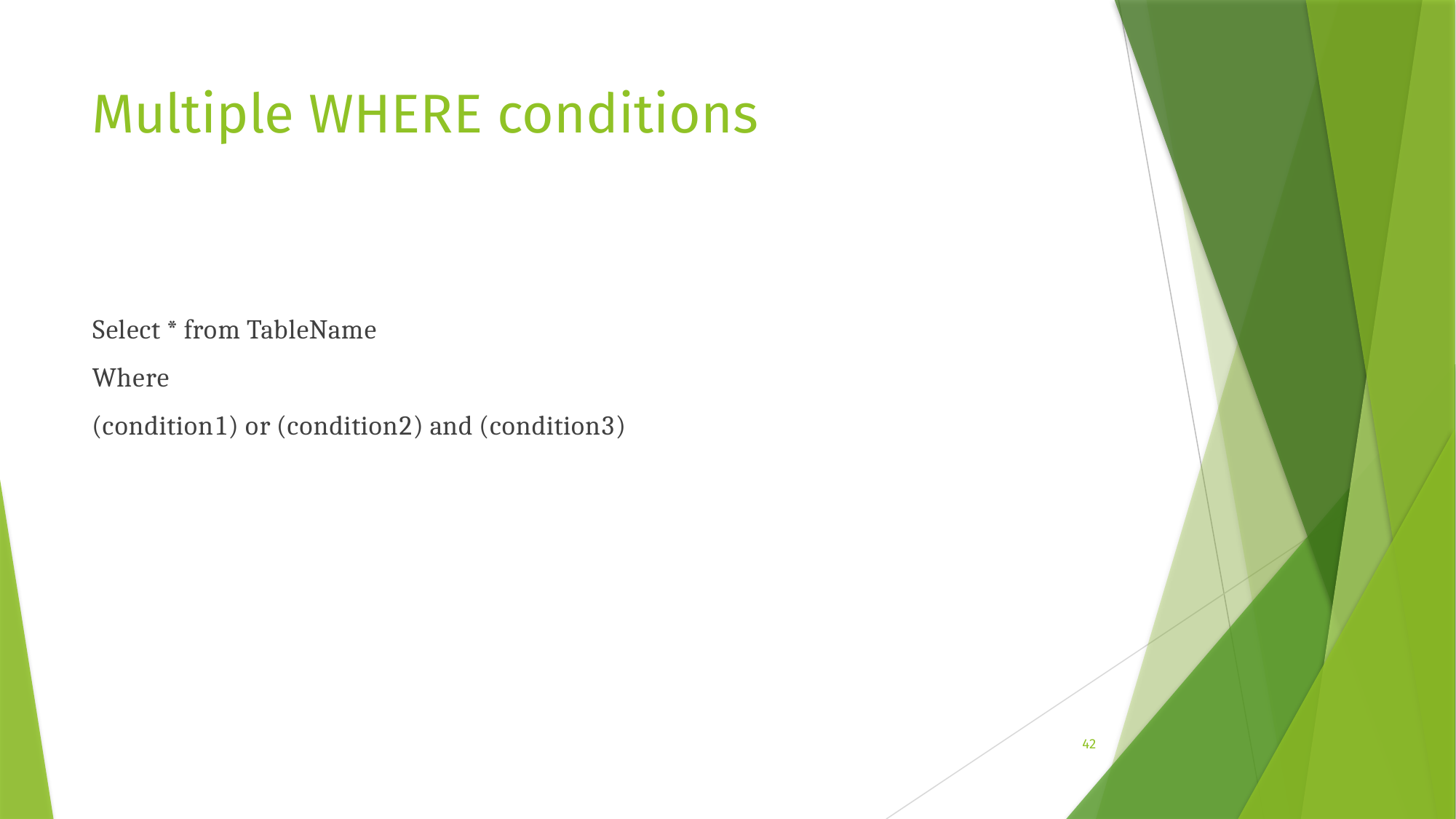

# Multiple WHERE conditions

Select * from TableName
Where
(condition1) or (condition2) and (condition3)

42